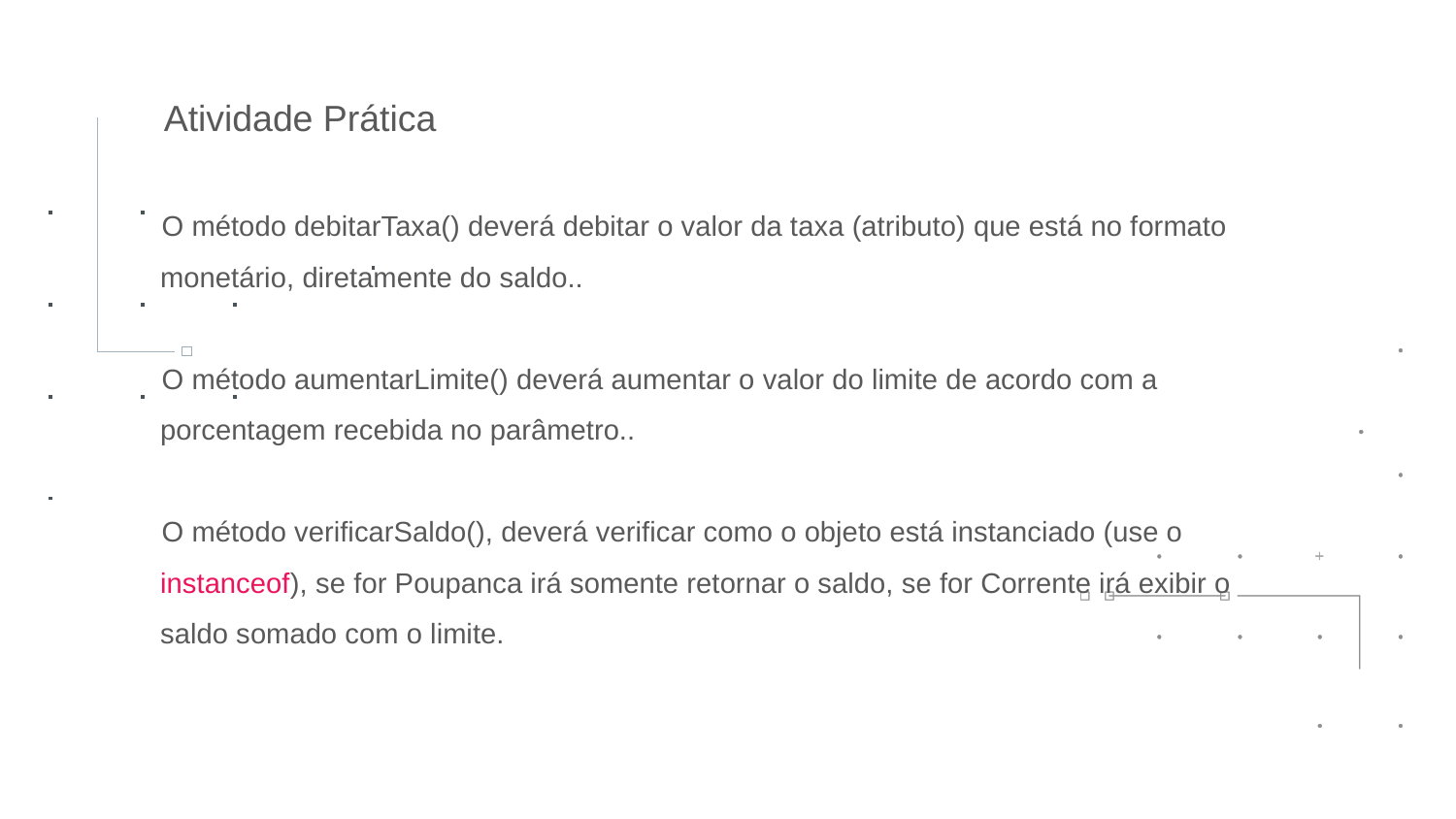

Atividade Prática
O método debitarTaxa() deverá debitar o valor da taxa (atributo) que está no formato monetário, diretamente do saldo..

O método aumentarLimite() deverá aumentar o valor do limite de acordo com a porcentagem recebida no parâmetro..

O método verificarSaldo(), deverá verificar como o objeto está instanciado (use o instanceof), se for Poupanca irá somente retornar o saldo, se for Corrente irá exibir o saldo somado com o limite.